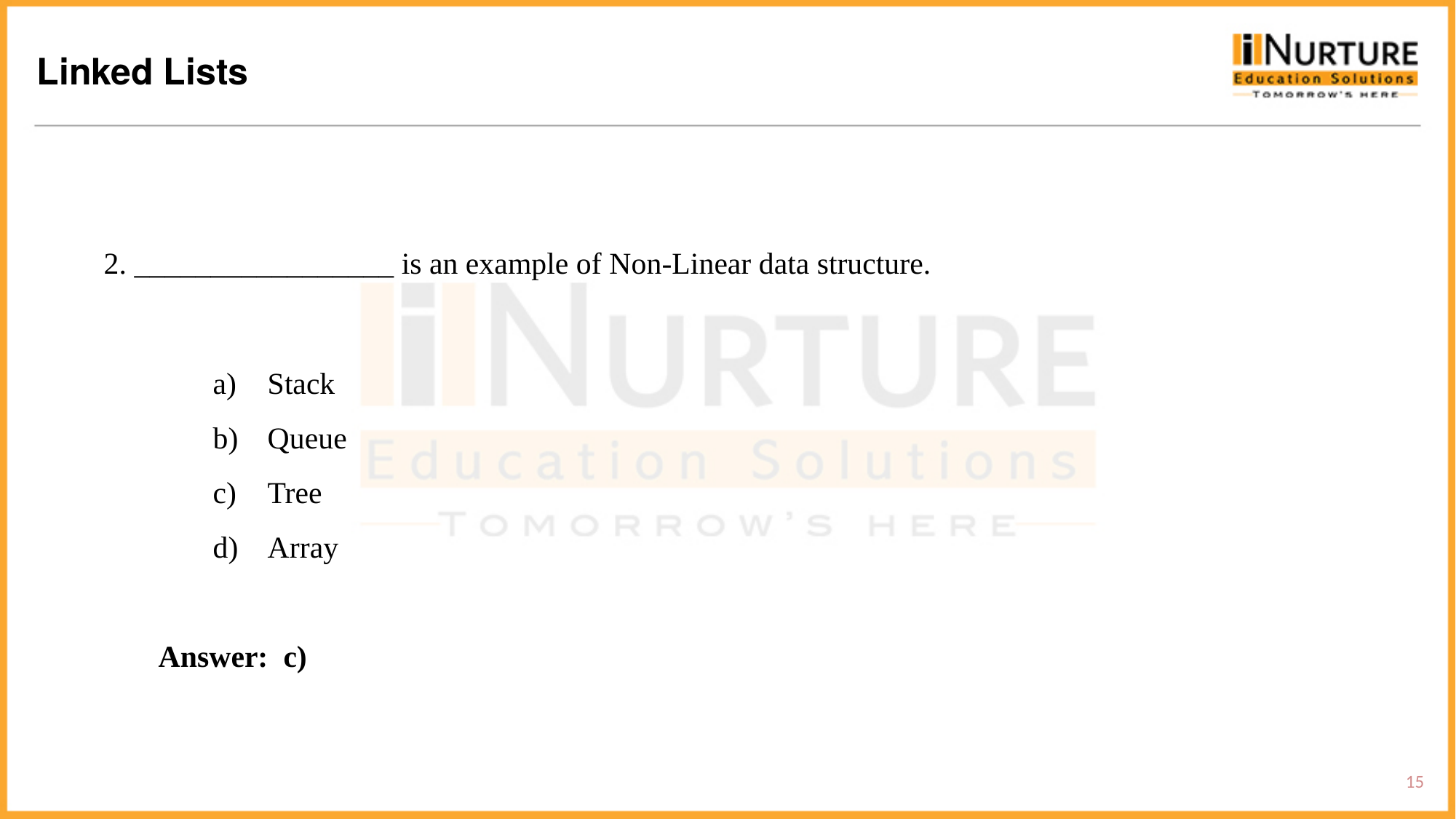

Linked Lists

2. _________________ is an example of Non-Linear data structure.

Stack
Queue
Tree
Array

Answer:  c)

15